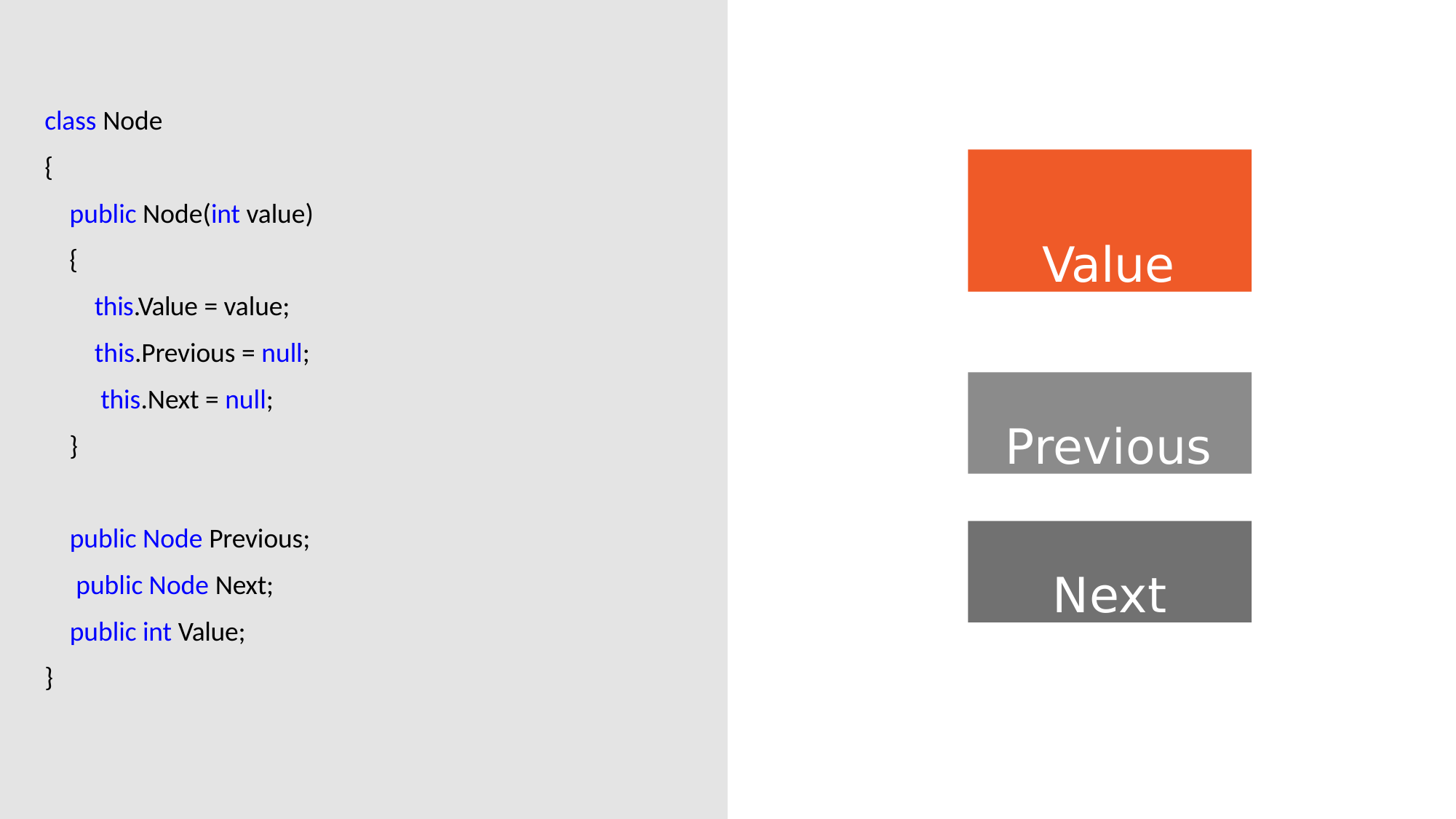

# class Node
{
public Node(int value)
{
this.Value = value;  this.Previous = null;  this.Next = null;
}

Value
Previous
public Node Previous;  public Node Next;  public int Value;
Next
}
13